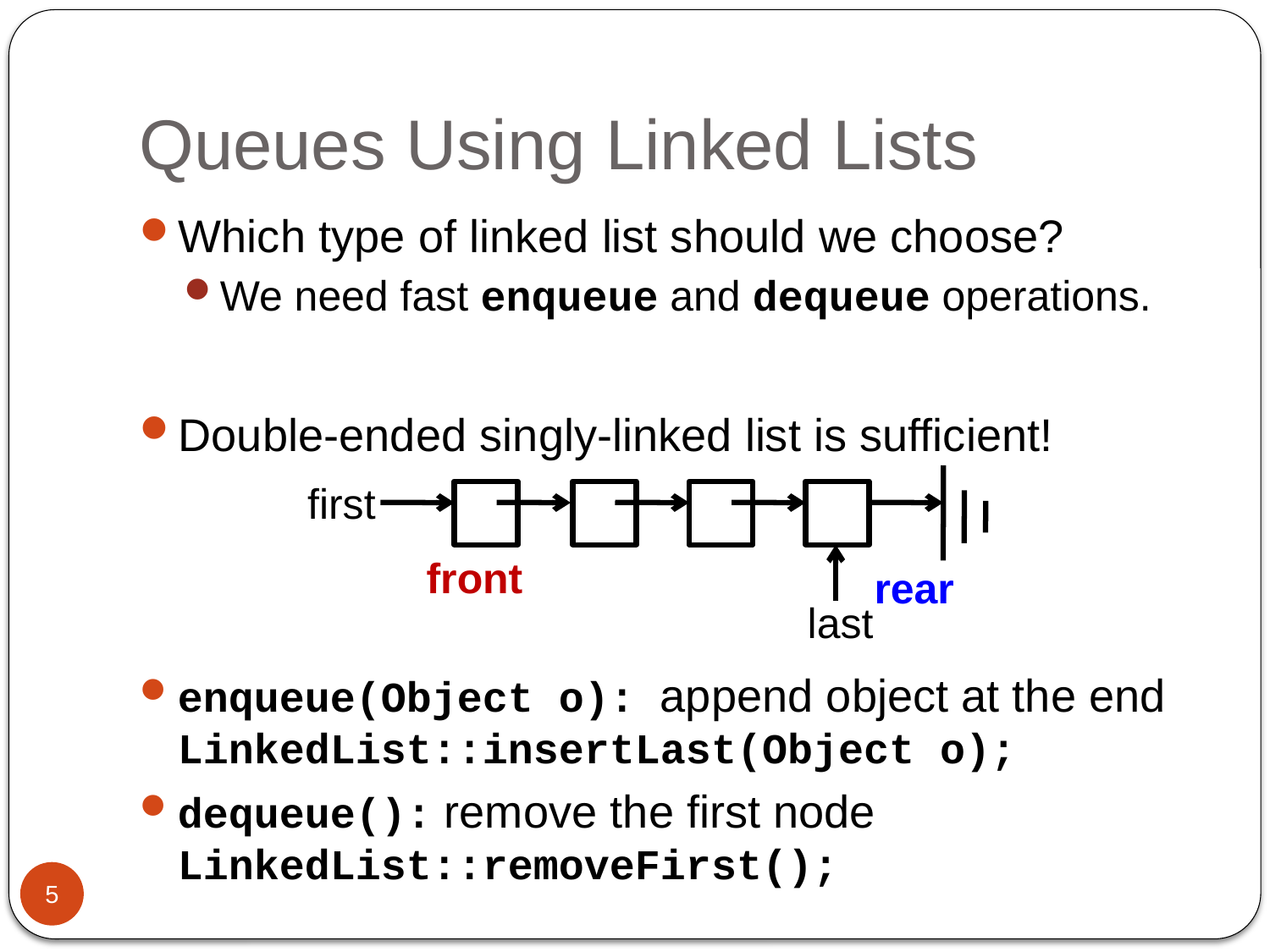

# Queues Using Linked Lists
Which type of linked list should we choose?
We need fast enqueue and dequeue operations.

Double-ended singly-linked list is sufficient!

enqueue(Object o):  append object at the end
LinkedList::insertLast(Object o);
dequeue(): remove the first node
LinkedList::removeFirst();
first

last
front
rear
5